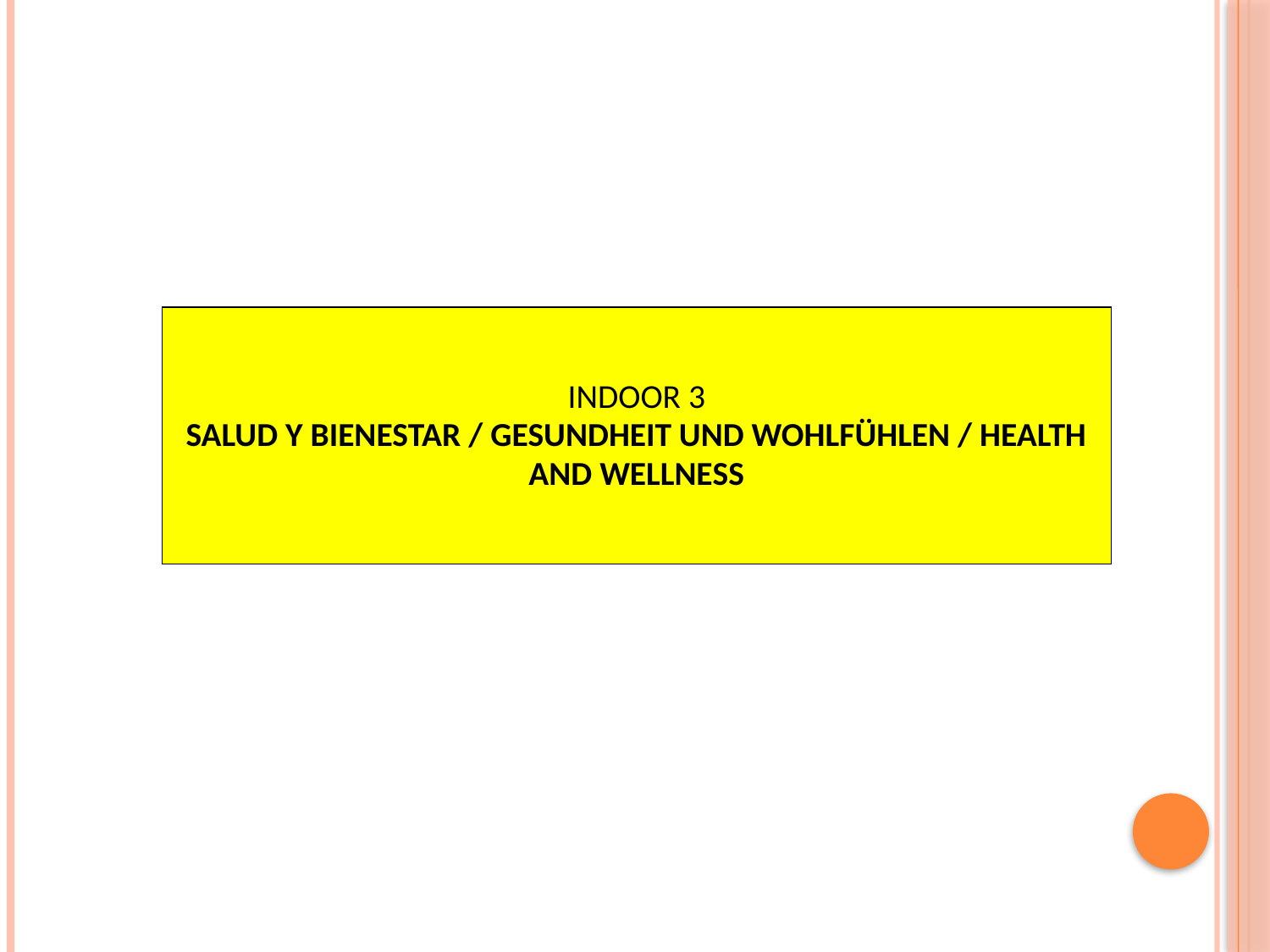

| INDOOR 3 SALUD Y BIENESTAR / GESUNDHEIT UND WOHLFÜHLEN / HEALTH AND WELLNESS |
| --- |